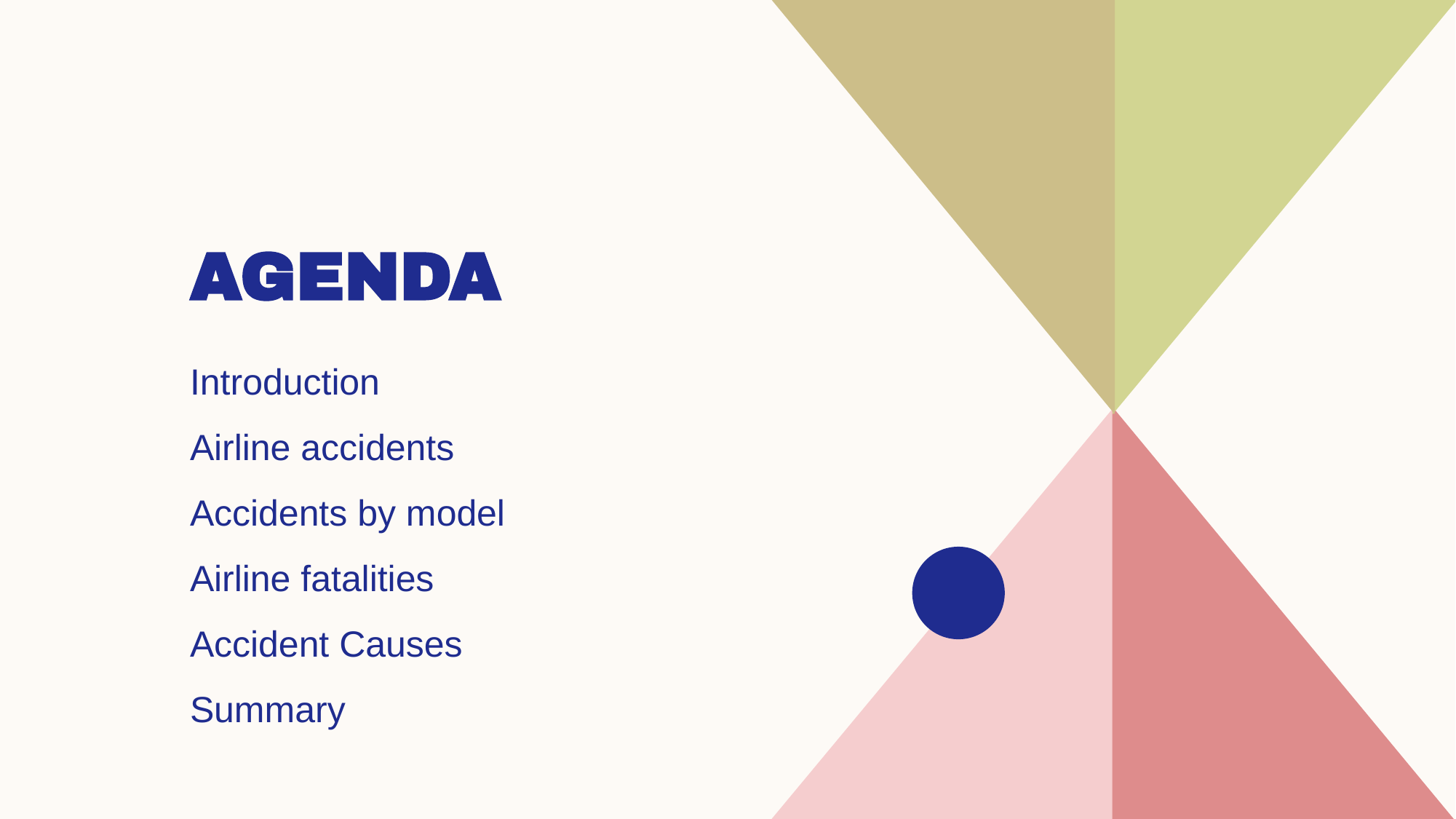

# AGENDA
Introduction​
Airline accidents
Accidents by model
Airline fatalities
Accident Causes
​Summary​